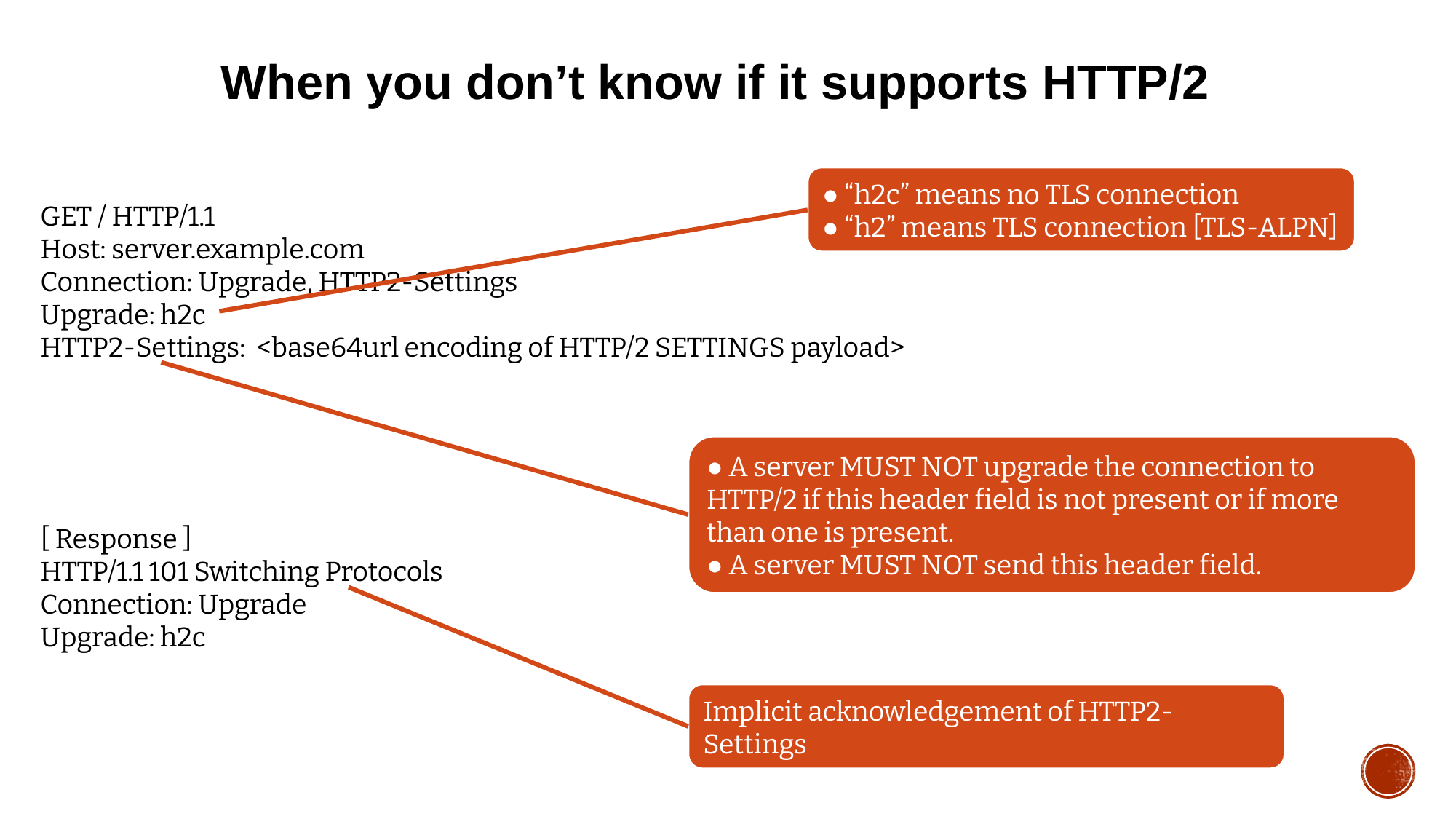

When you don’t know if it supports HTTP/2
● “h2c” means no TLS connection
● “h2” means TLS connection [TLS-ALPN]
GET / HTTP/1.1
Host: server.example.com
Connection: Upgrade, HTTP2-Settings
Upgrade: h2c
HTTP2-Settings:  <base64url encoding of HTTP/2 SETTINGS payload>
● A server MUST NOT upgrade the connection to HTTP/2 if this header field is not present or if more than one is present.
● A server MUST NOT send this header field.
[ Response ]
HTTP/1.1 101 Switching Protocols
Connection: Upgrade
Upgrade: h2c
Implicit acknowledgement of HTTP2-Settings